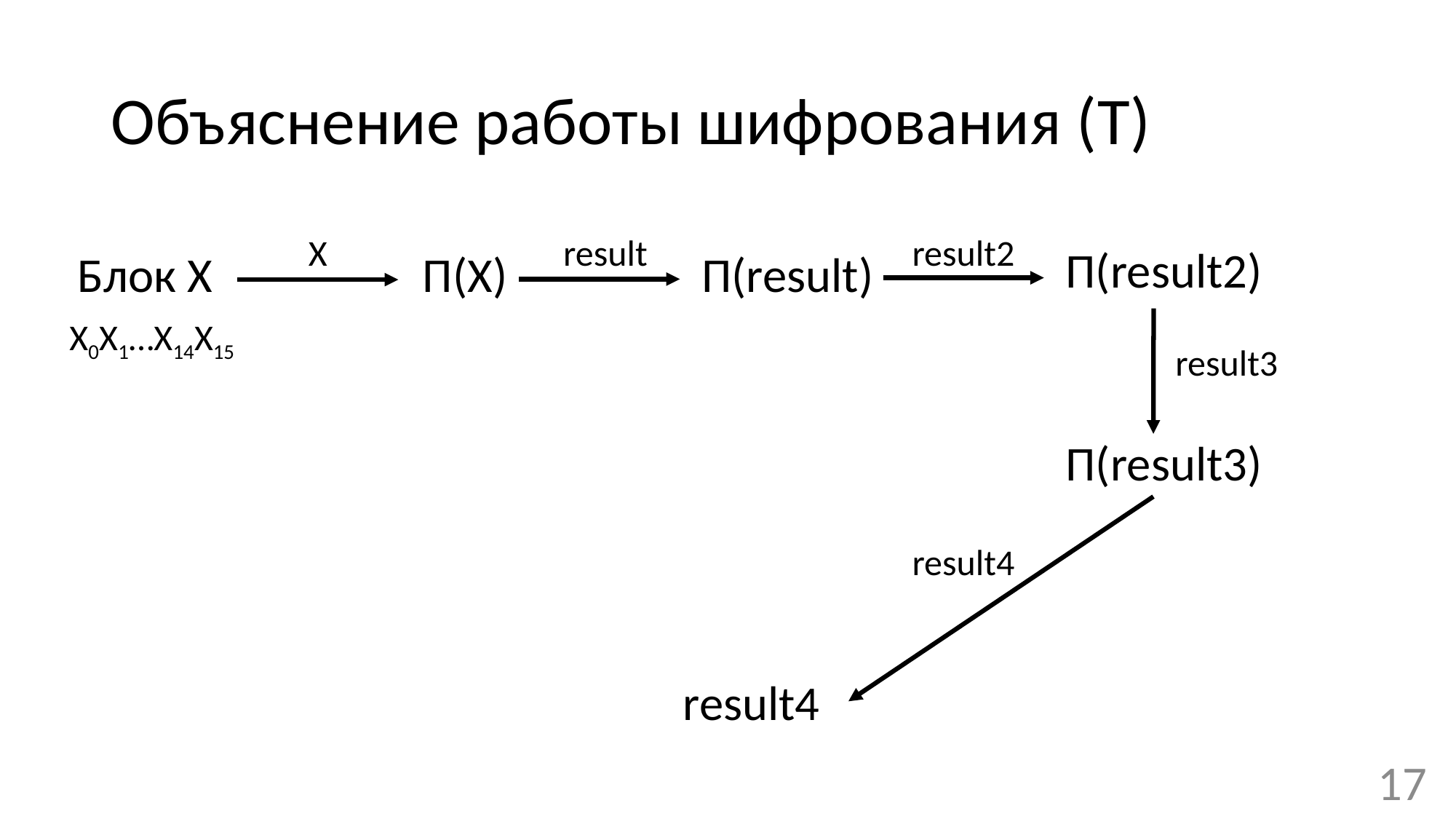

# Объяснение работы шифрования (T)
result2
X
result
П(result2)
П(result)
П(X)
Блок X
X0X1…X14X15
result3
П(result3)
result4
result4
17